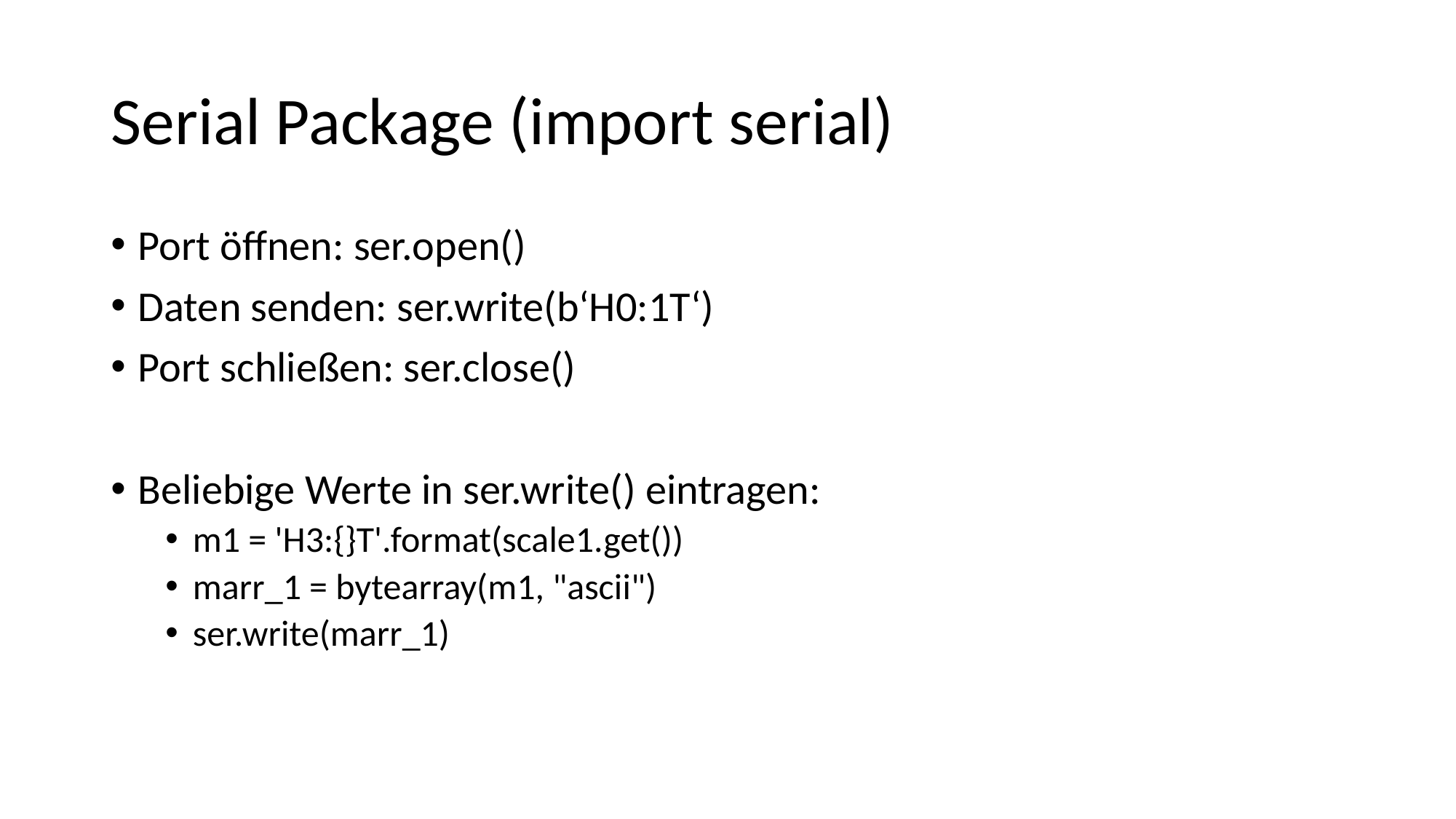

# Serial Package (import serial)
Port öffnen: ser.open()
Daten senden: ser.write(b‘H0:1T‘)
Port schließen: ser.close()

Beliebige Werte in ser.write() eintragen:
m1 = 'H3:{}T'.format(scale1.get())
marr_1 = bytearray(m1, "ascii")
ser.write(marr_1)